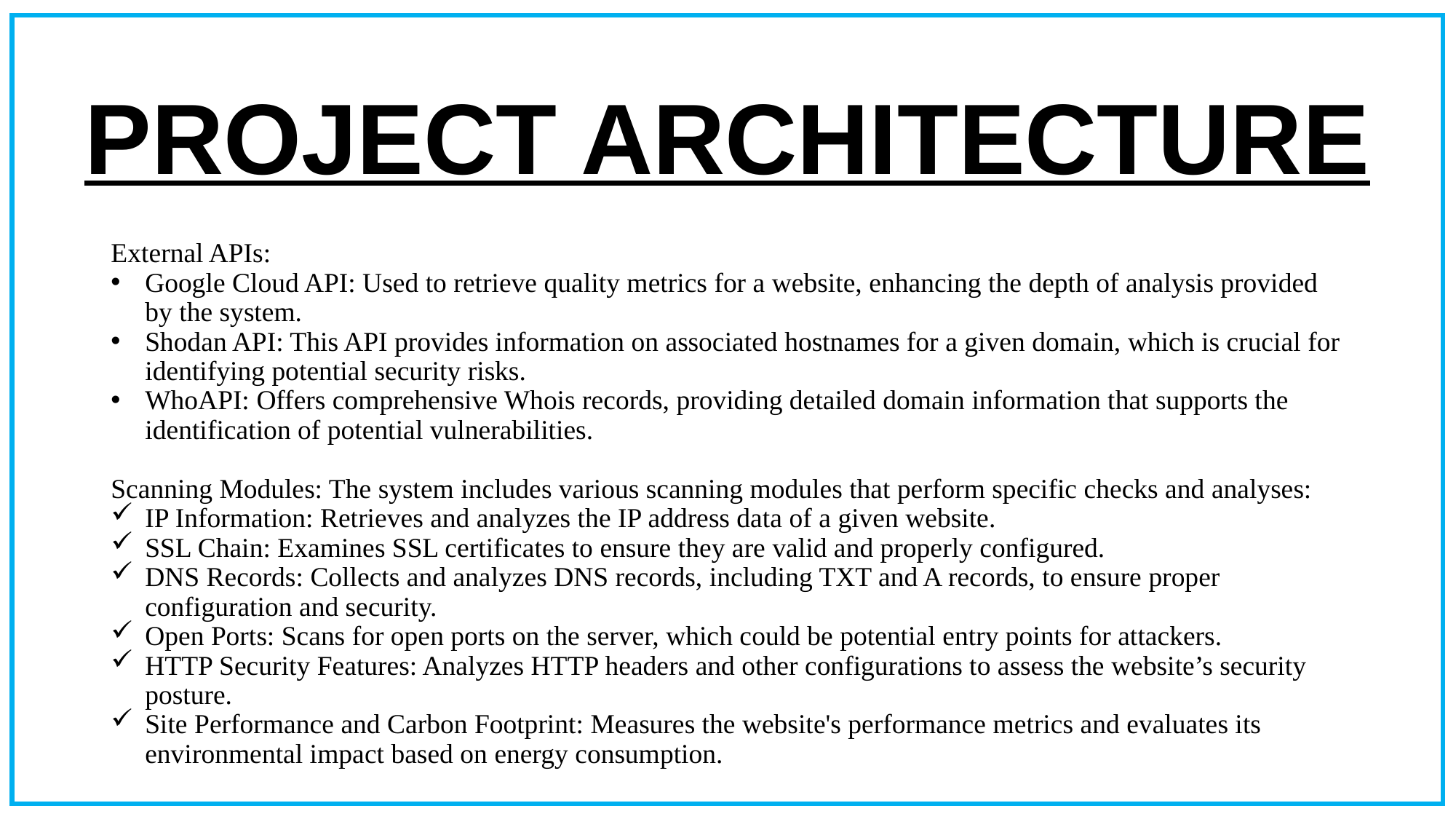

PROJECT ARCHITECTURE
External APIs:
Google Cloud API: Used to retrieve quality metrics for a website, enhancing the depth of analysis provided by the system.
Shodan API: This API provides information on associated hostnames for a given domain, which is crucial for identifying potential security risks.
WhoAPI: Offers comprehensive Whois records, providing detailed domain information that supports the identification of potential vulnerabilities.

Scanning Modules: The system includes various scanning modules that perform specific checks and analyses:
IP Information: Retrieves and analyzes the IP address data of a given website.
SSL Chain: Examines SSL certificates to ensure they are valid and properly configured.
DNS Records: Collects and analyzes DNS records, including TXT and A records, to ensure proper configuration and security.
Open Ports: Scans for open ports on the server, which could be potential entry points for attackers.
HTTP Security Features: Analyzes HTTP headers and other configurations to assess the website’s security posture.
Site Performance and Carbon Footprint: Measures the website's performance metrics and evaluates its environmental impact based on energy consumption.